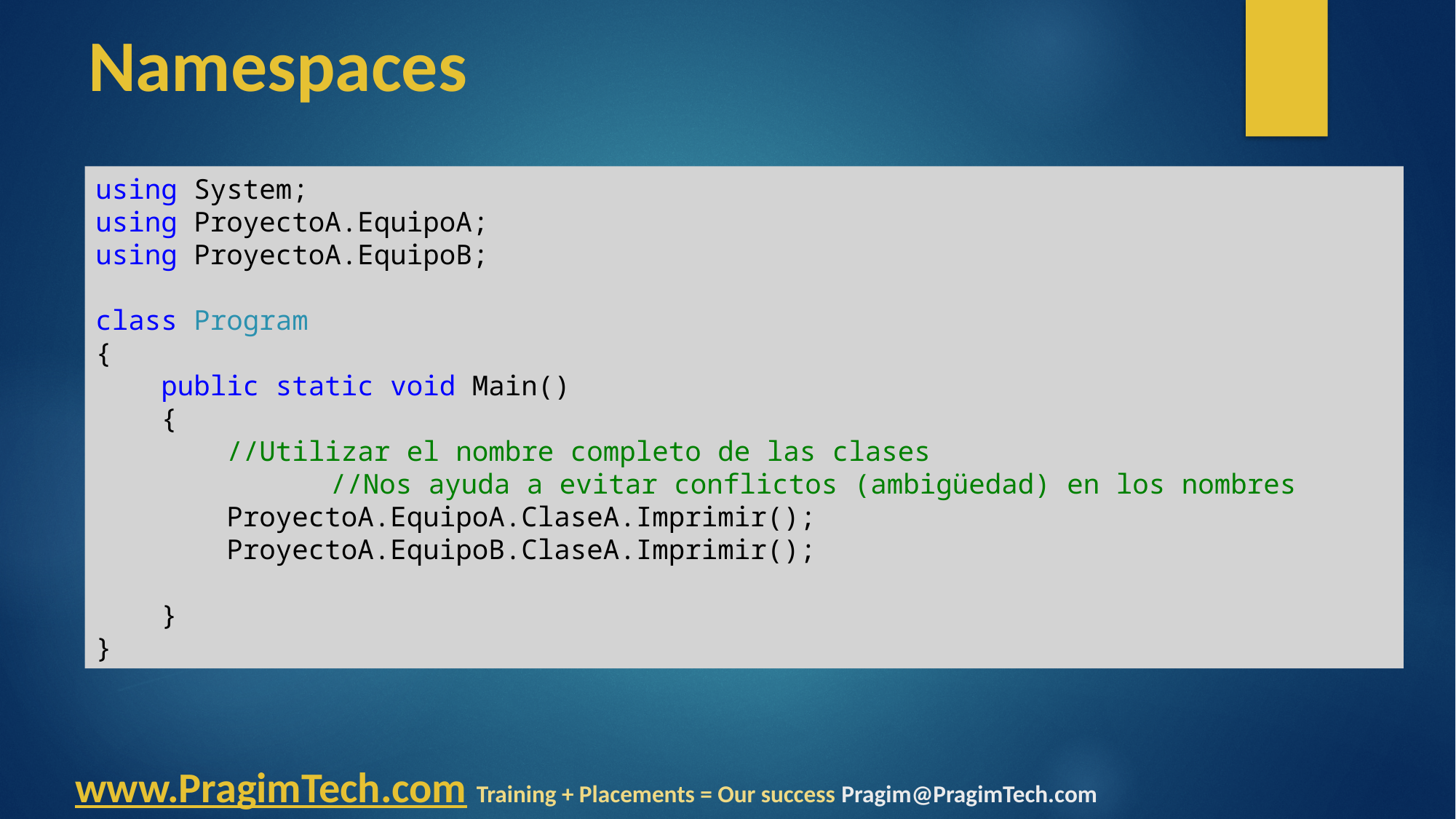

# Namespaces
using System;
using ProyectoA.EquipoA;
using ProyectoA.EquipoB;

class Program
{
    public static void Main()
    {
        //Utilizar el nombre completo de las clases
		 //Nos ayuda a evitar conflictos (ambigüedad) en los nombres
        ProyectoA.EquipoA.ClaseA.Imprimir();
        ProyectoA.EquipoB.ClaseA.Imprimir();

    }
}
www.PragimTech.com Training + Placements = Our success Pragim@PragimTech.com